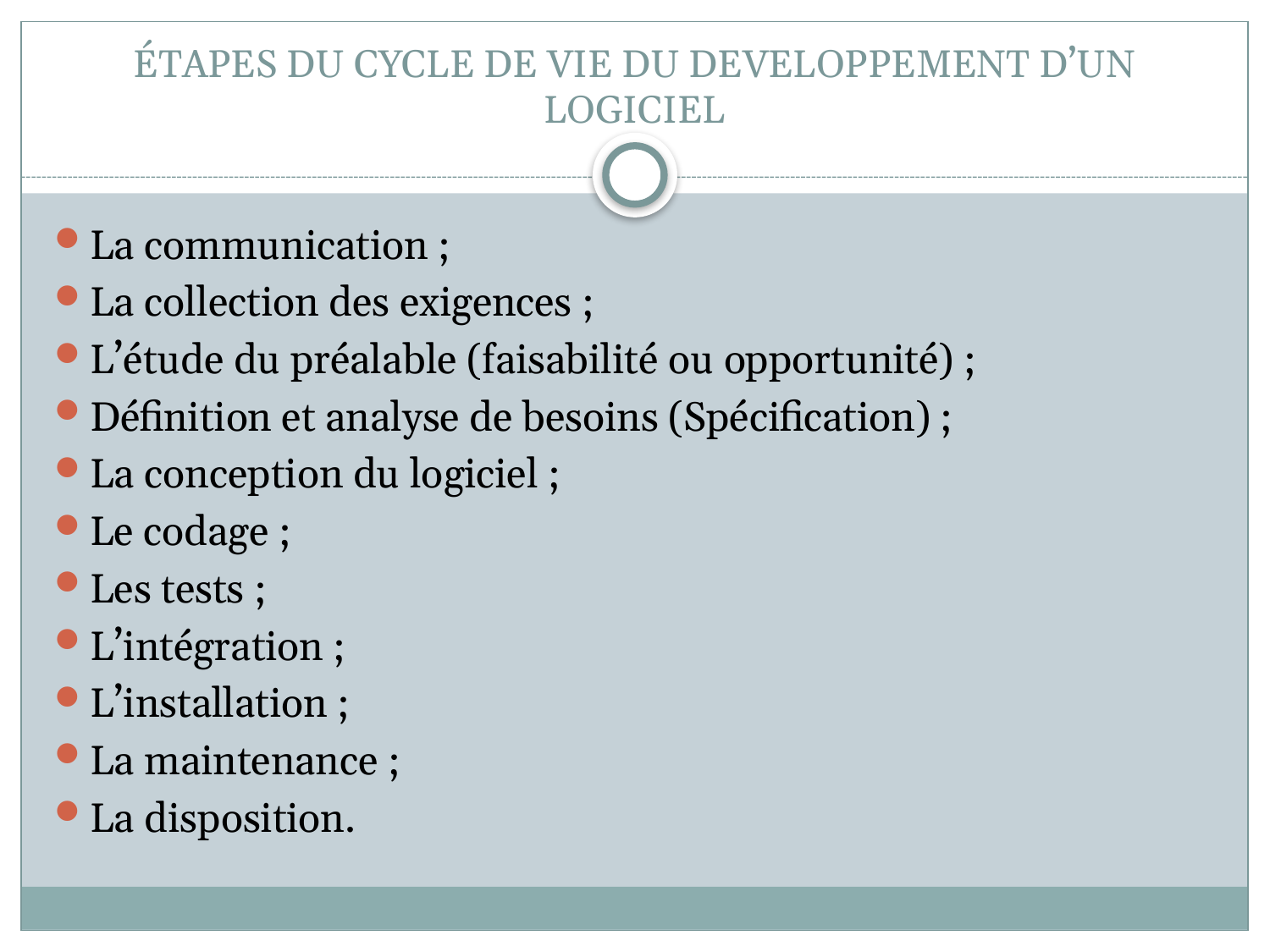

# ÉTAPES DU CYCLE DE VIE DU DEVELOPPEMENT D’UN LOGICIEL
La communication ;
La collection des exigences ;
L’étude du préalable (faisabilité ou opportunité) ;
Définition et analyse de besoins (Spécification) ;
La conception du logiciel ;
Le codage ;
Les tests ;
L’intégration ;
L’installation ;
La maintenance ;
La disposition.